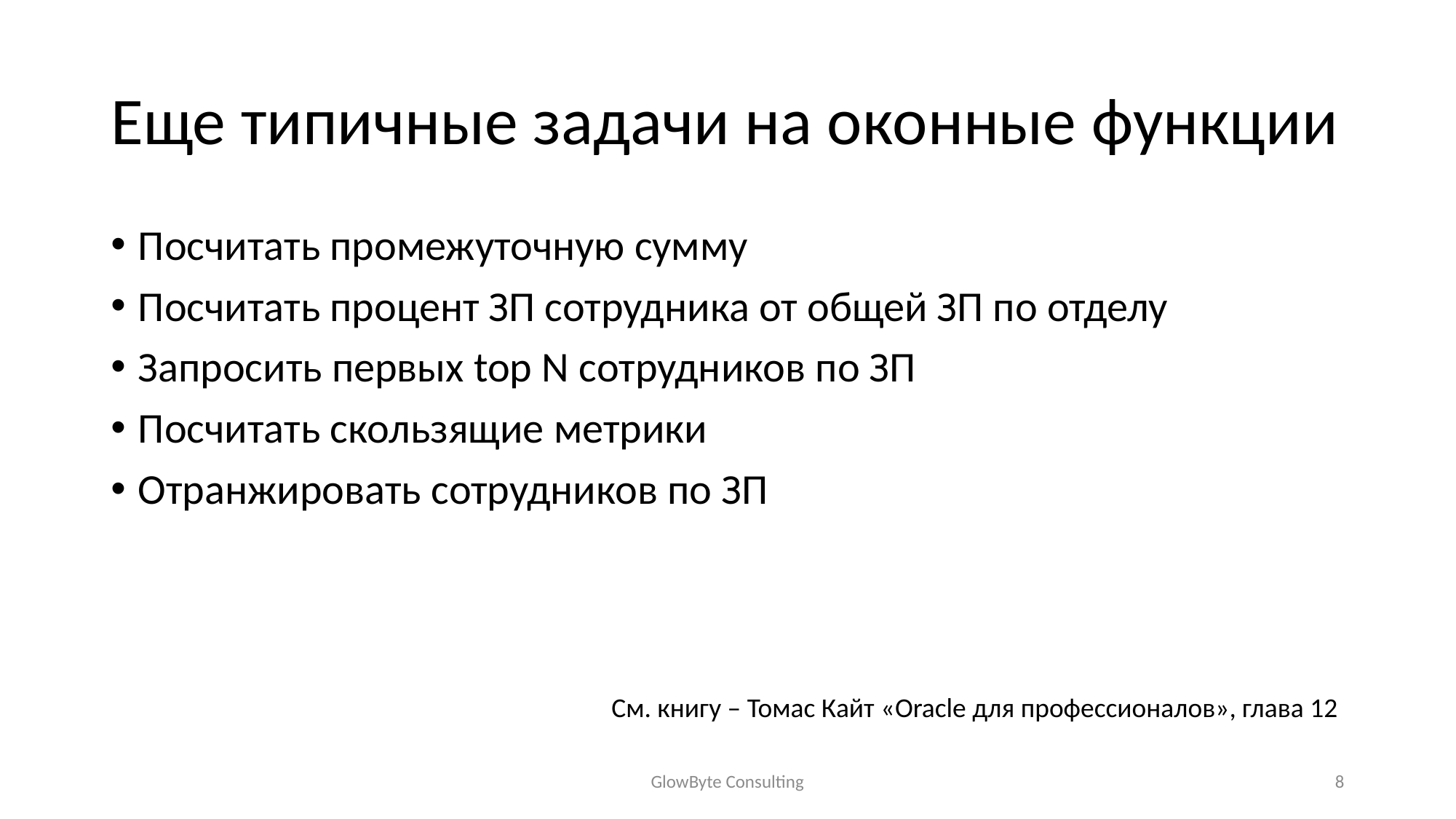

# Еще типичные задачи на оконные функции
Посчитать промежуточную сумму
Посчитать процент ЗП сотрудника от общей ЗП по отделу
Запросить первых top N сотрудников по ЗП
Посчитать скользящие метрики
Отранжировать сотрудников по ЗП
См. книгу – Томас Кайт «Oracle для профессионалов», глава 12
GlowByte Consulting
8